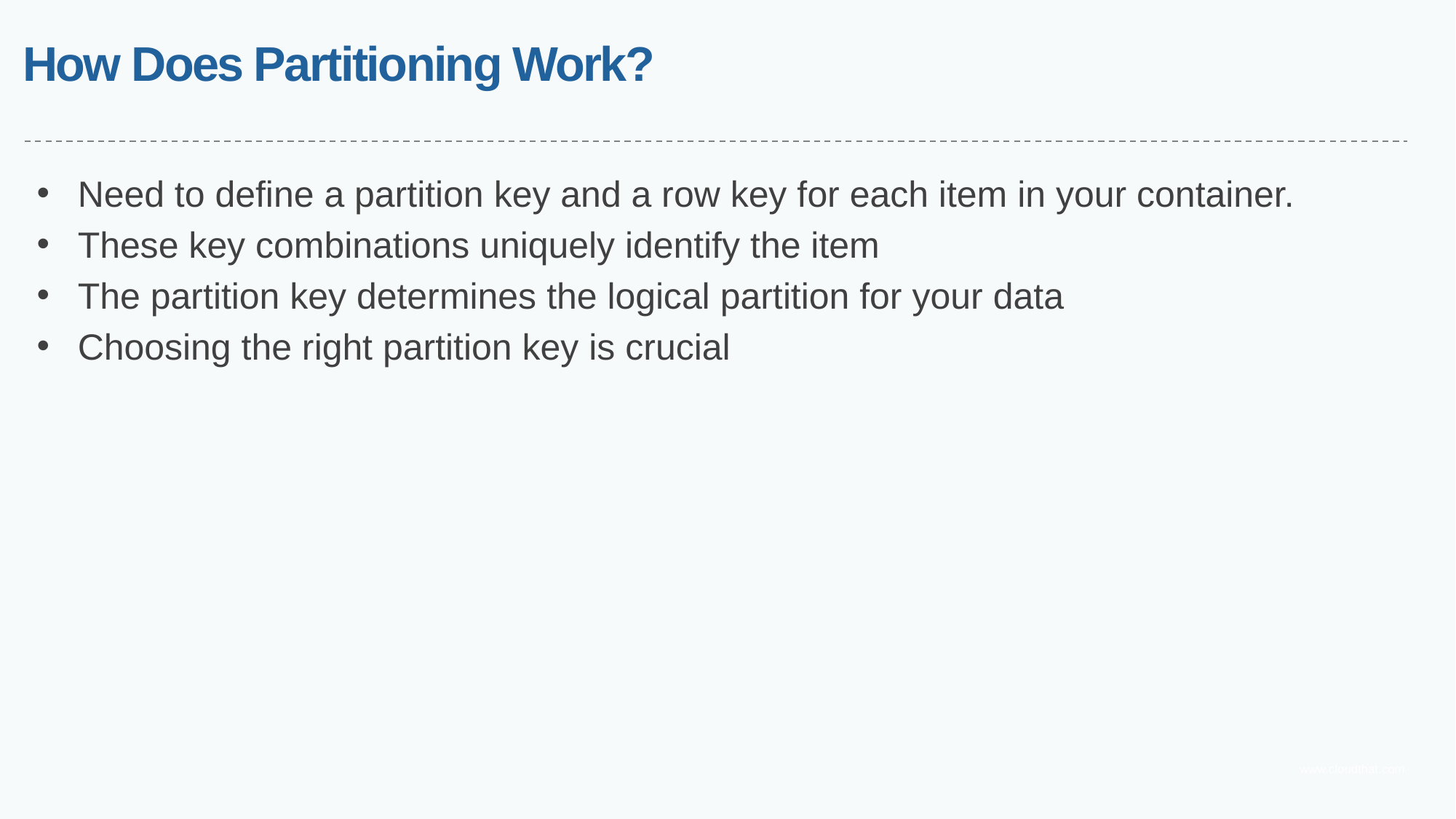

# How Does Partitioning Work?
Need to define a partition key and a row key for each item in your container.
These key combinations uniquely identify the item
The partition key determines the logical partition for your data
Choosing the right partition key is crucial